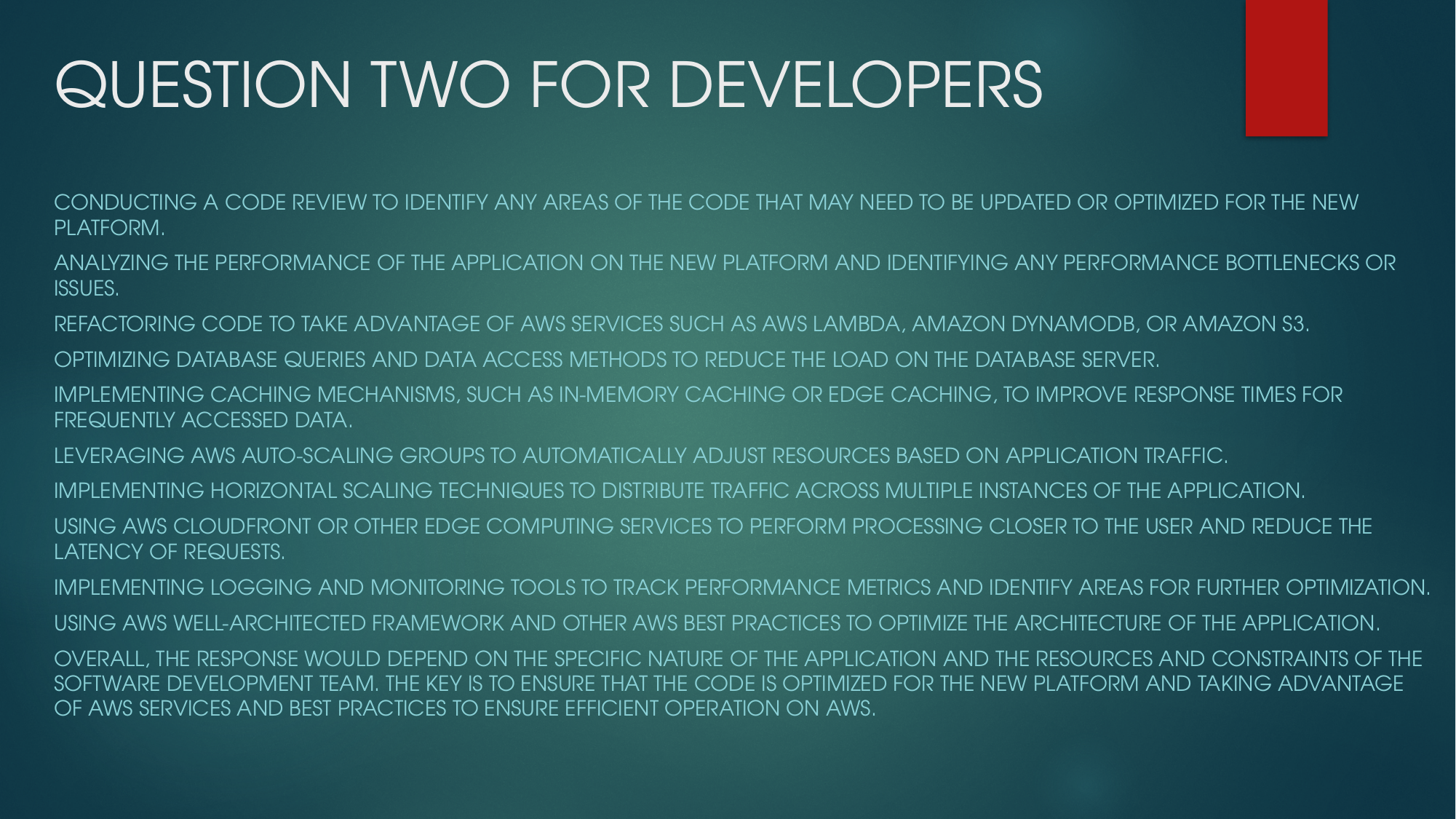

# QUESTION TWO FOR DEVELOPERS
Conducting a code review to identify any areas of the code that may need to be updated or optimized for the new platform.
Analyzing the performance of the application on the new platform and identifying any performance bottlenecks or issues.
Refactoring code to take advantage of AWS services such as AWS Lambda, Amazon DynamoDB, or Amazon S3.
Optimizing database queries and data access methods to reduce the load on the database server.
Implementing caching mechanisms, such as in-memory caching or edge caching, to improve response times for frequently accessed data.
Leveraging AWS auto-scaling groups to automatically adjust resources based on application traffic.
Implementing horizontal scaling techniques to distribute traffic across multiple instances of the application.
Using AWS CloudFront or other edge computing services to perform processing closer to the user and reduce the latency of requests.
Implementing logging and monitoring tools to track performance metrics and identify areas for further optimization.
Using AWS Well-Architected Framework and other AWS best practices to optimize the architecture of the application.
Overall, the response would depend on the specific nature of the application and the resources and constraints of the software development team. The key is to ensure that the code is optimized for the new platform and taking advantage of AWS services and best practices to ensure efficient operation on AWS.